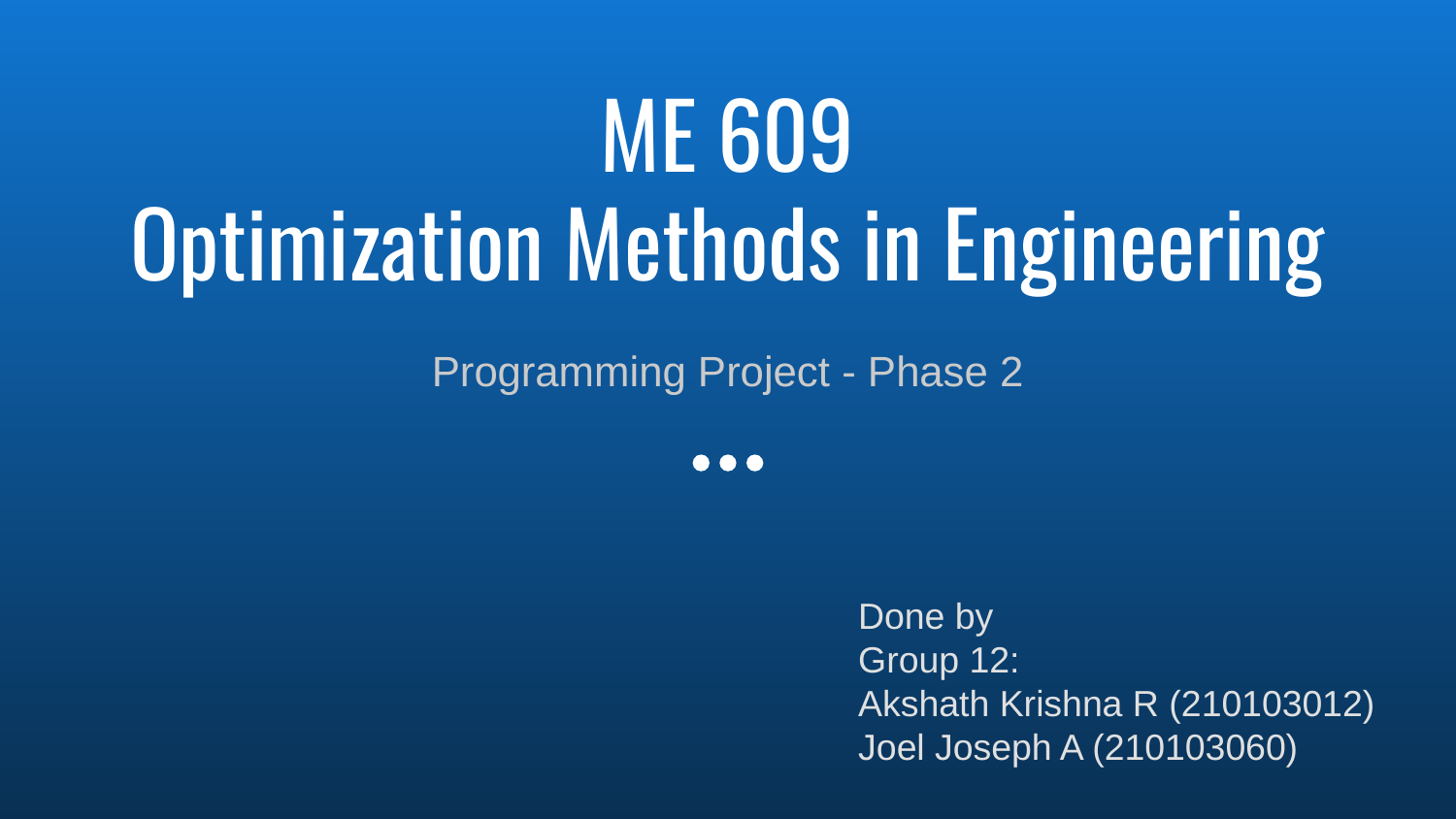

# ME 609
Optimization Methods in Engineering
Programming Project - Phase 2
Done by
Group 12:
Akshath Krishna R (210103012)
Joel Joseph A (210103060)